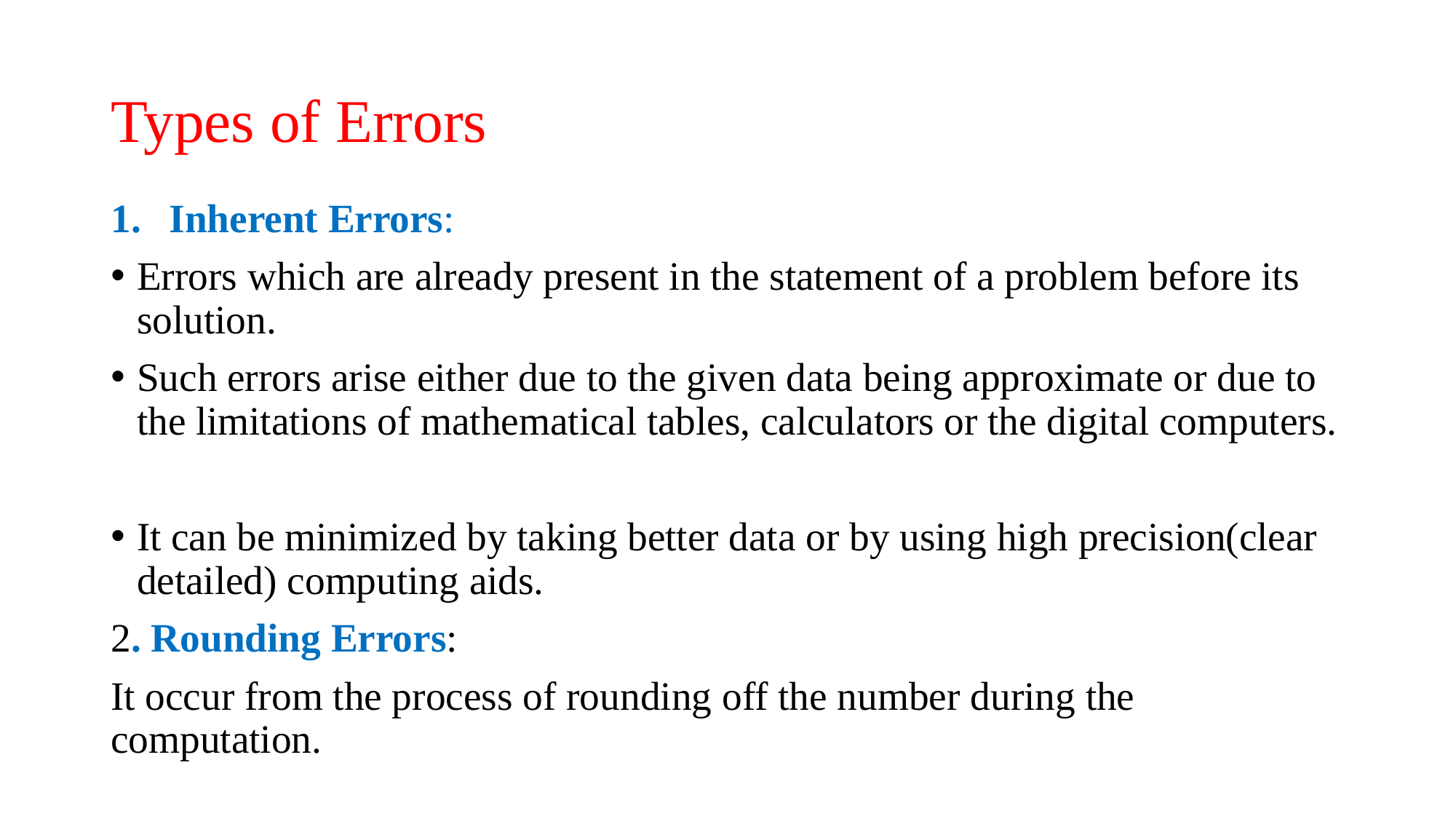

# Types of Errors
Inherent Errors:
Errors which are already present in the statement of a problem before its solution.
Such errors arise either due to the given data being approximate or due to the limitations of mathematical tables, calculators or the digital computers.

It can be minimized by taking better data or by using high precision(clear detailed) computing aids.
2. Rounding Errors:
It occur from the process of rounding off the number during the  computation.